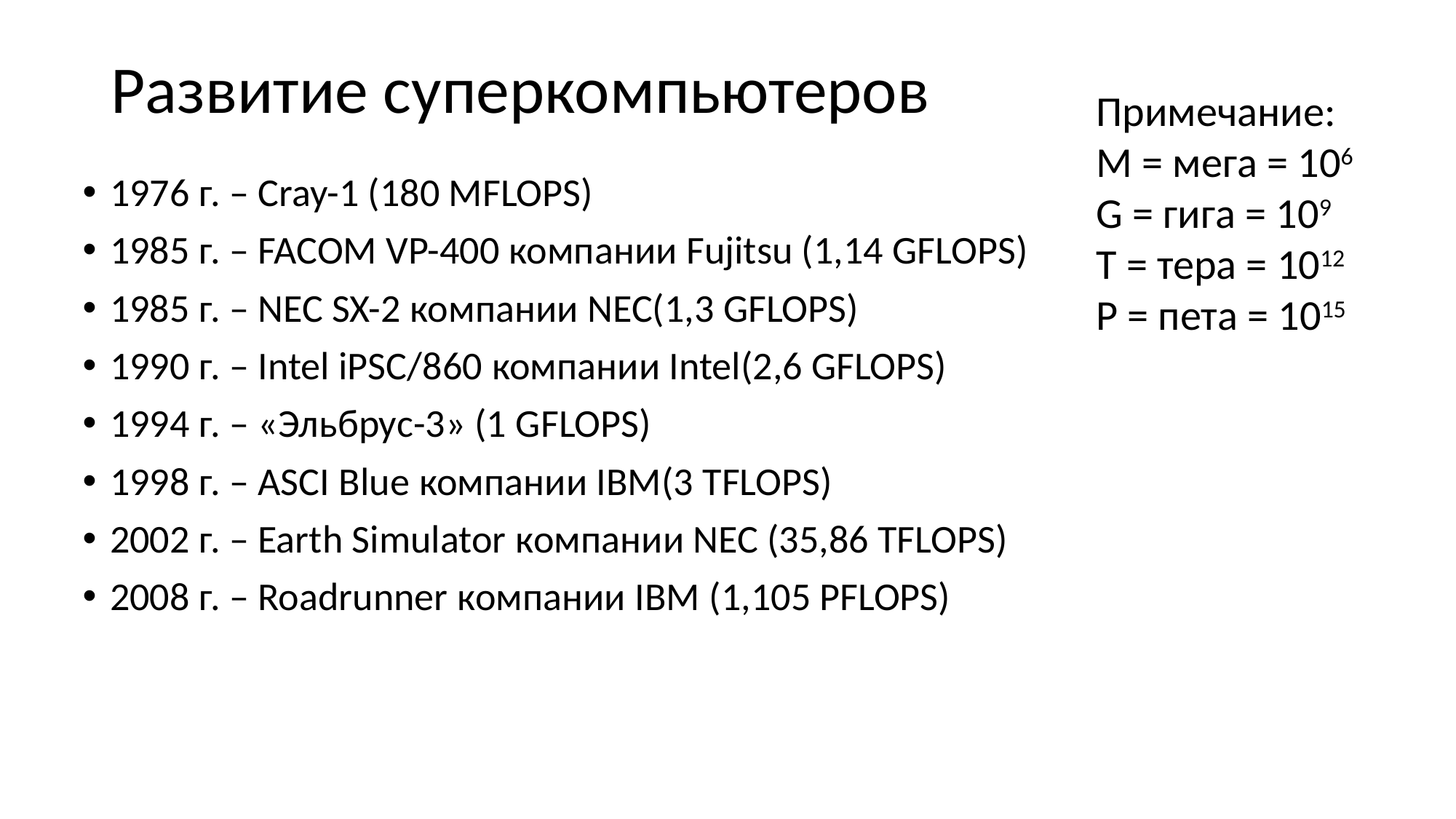

# Развитие суперкомпьютеров
Примечание:
M = мега = 106
G = гига = 109
Т = тера = 1012
Р = пета = 1015
1976 г. – Cray-1 (180 MFLOPS)
1985 г. – FACOM VP-400 компании Fujitsu (1,14 GFLOPS)
1985 г. – NEC SX-2 компании NEC(1,3 GFLOPS)
1990 г. – Intel iPSC/860 компании Intel(2,6 GFLOPS)
1994 г. – «Эльбрус-3» (1 GFLOPS)
1998 г. – ASCI Blue компании IBM(3 TFLOPS)
2002 г. – Earth Simulator компании NEC (35,86 TFLOPS)
2008 г. – Roadrunner компании IBM (1,105 PFLOPS)